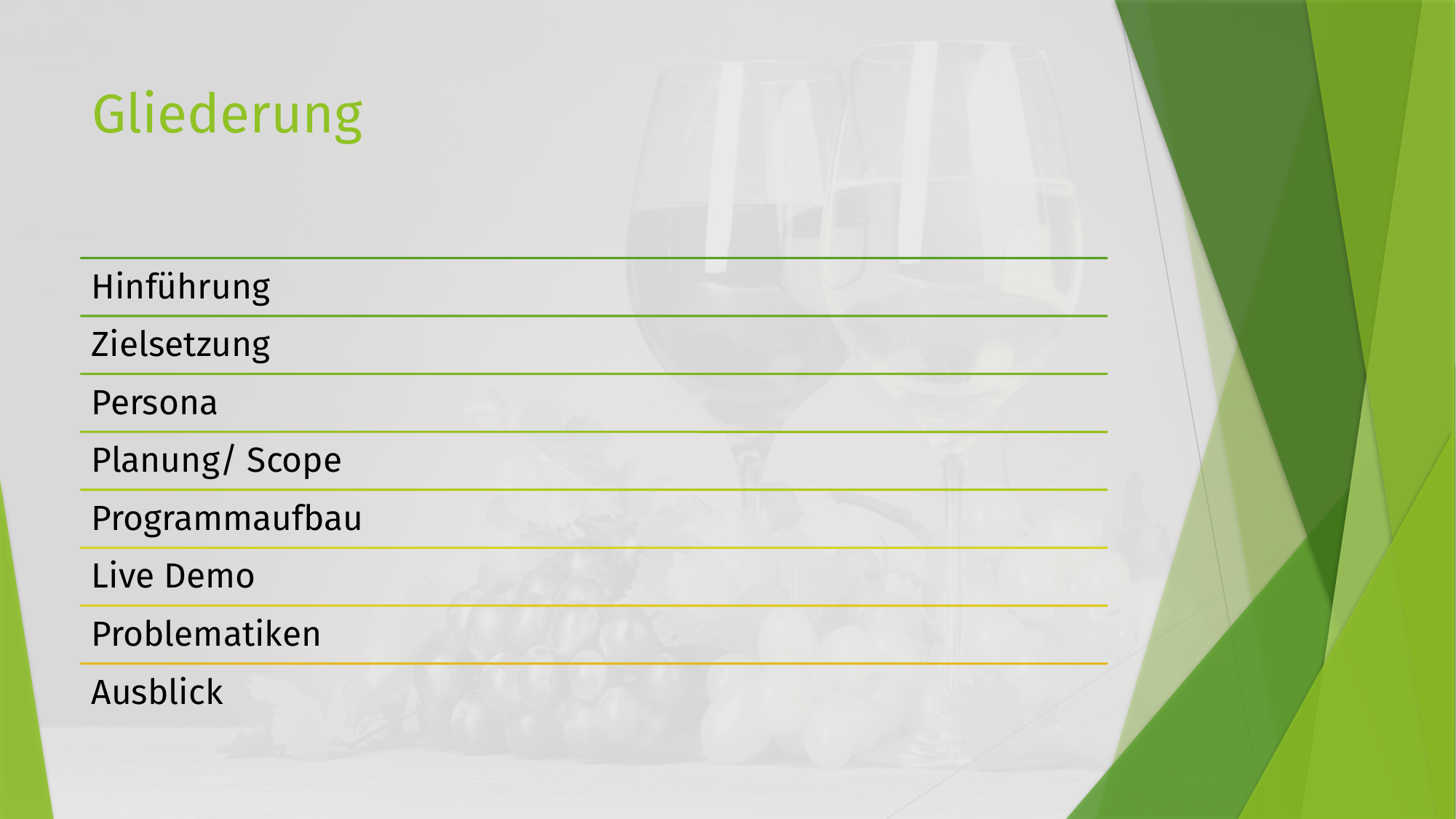

# Gliederung
Hinführung
Zielsetzung
Persona
Planung/ Scope
Programmaufbau
Live Demo
Problematiken
Ausblick